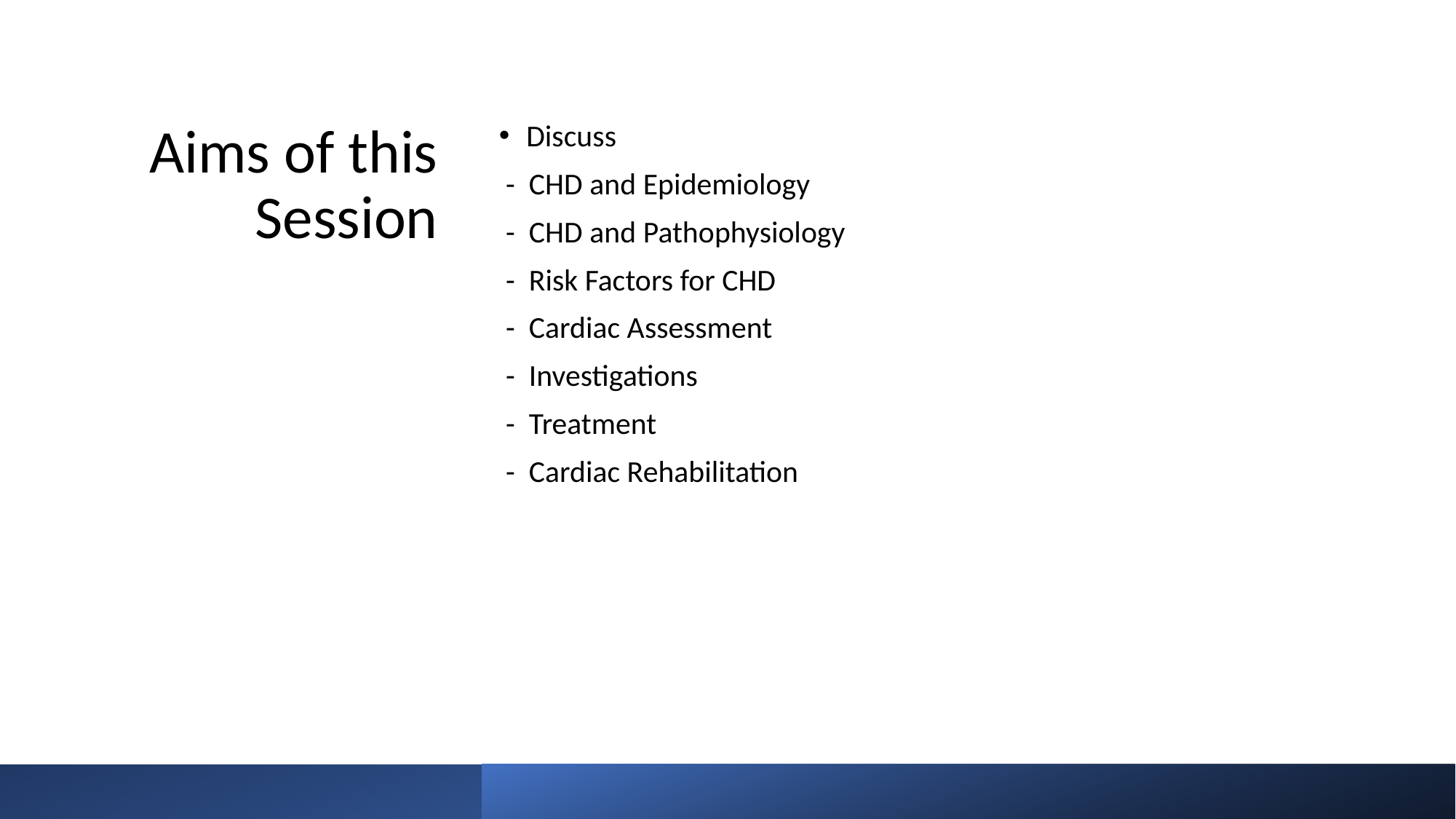

# Aims of this Session
Discuss
 -  CHD and Epidemiology
 -  CHD and Pathophysiology
 -  Risk Factors for CHD
 -  Cardiac Assessment
 -  Investigations
 -  Treatment
 -  Cardiac Rehabilitation